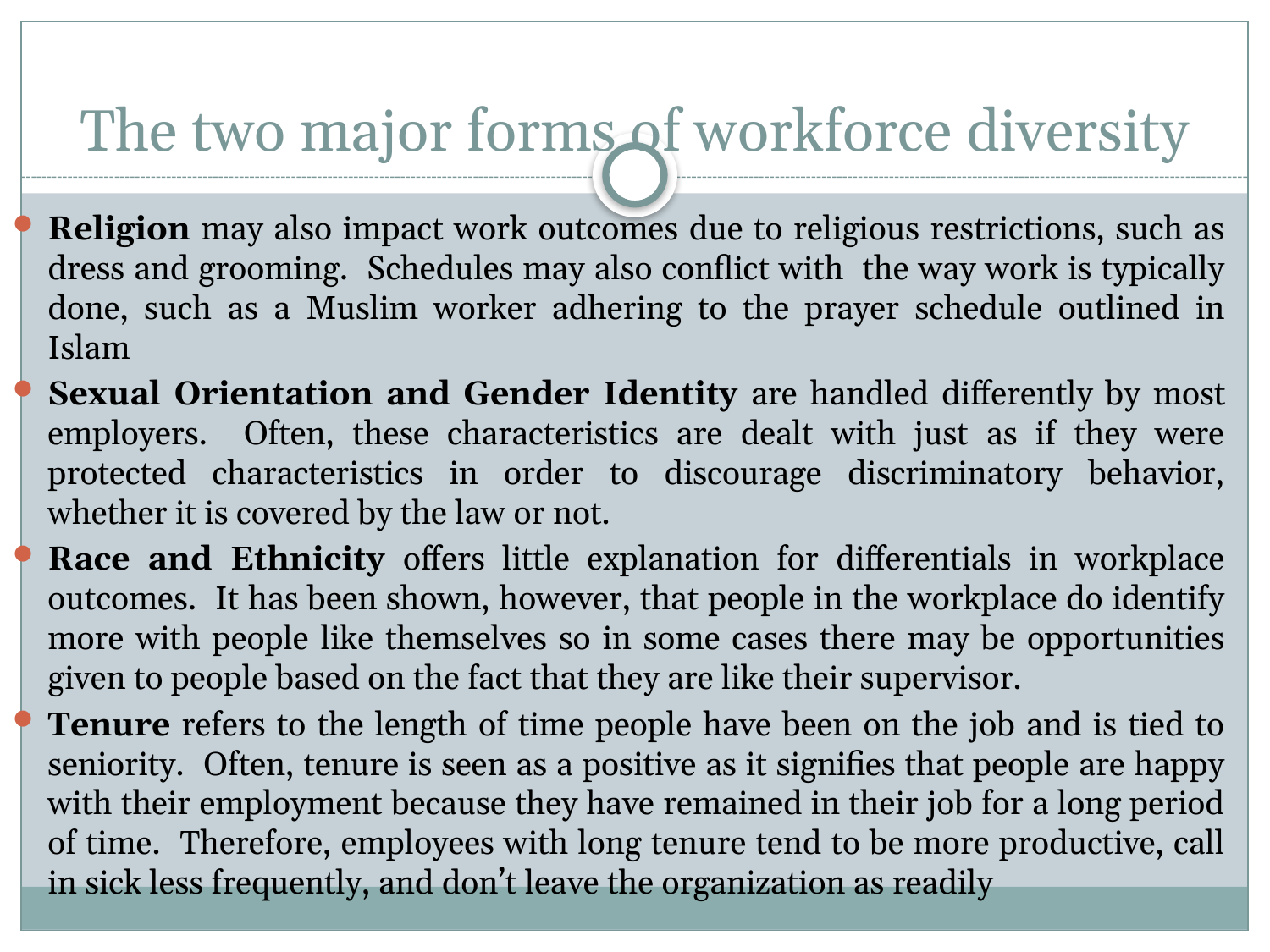

# The two major forms of workforce diversity
Religion may also impact work outcomes due to religious restrictions, such as dress and grooming.  Schedules may also conflict with  the way work is typically done, such as a Muslim worker adhering to the prayer schedule outlined in Islam
Sexual Orientation and Gender Identity are handled differently by most employers.  Often, these characteristics are dealt with just as if they were protected characteristics in order to discourage discriminatory behavior, whether it is covered by the law or not.
Race and Ethnicity offers little explanation for differentials in workplace outcomes.  It has been shown, however, that people in the workplace do identify more with people like themselves so in some cases there may be opportunities given to people based on the fact that they are like their supervisor.
Tenure refers to the length of time people have been on the job and is tied to seniority.  Often, tenure is seen as a positive as it signifies that people are happy with their employment because they have remained in their job for a long period of time.  Therefore, employees with long tenure tend to be more productive, call in sick less frequently, and don’t leave the organization as readily